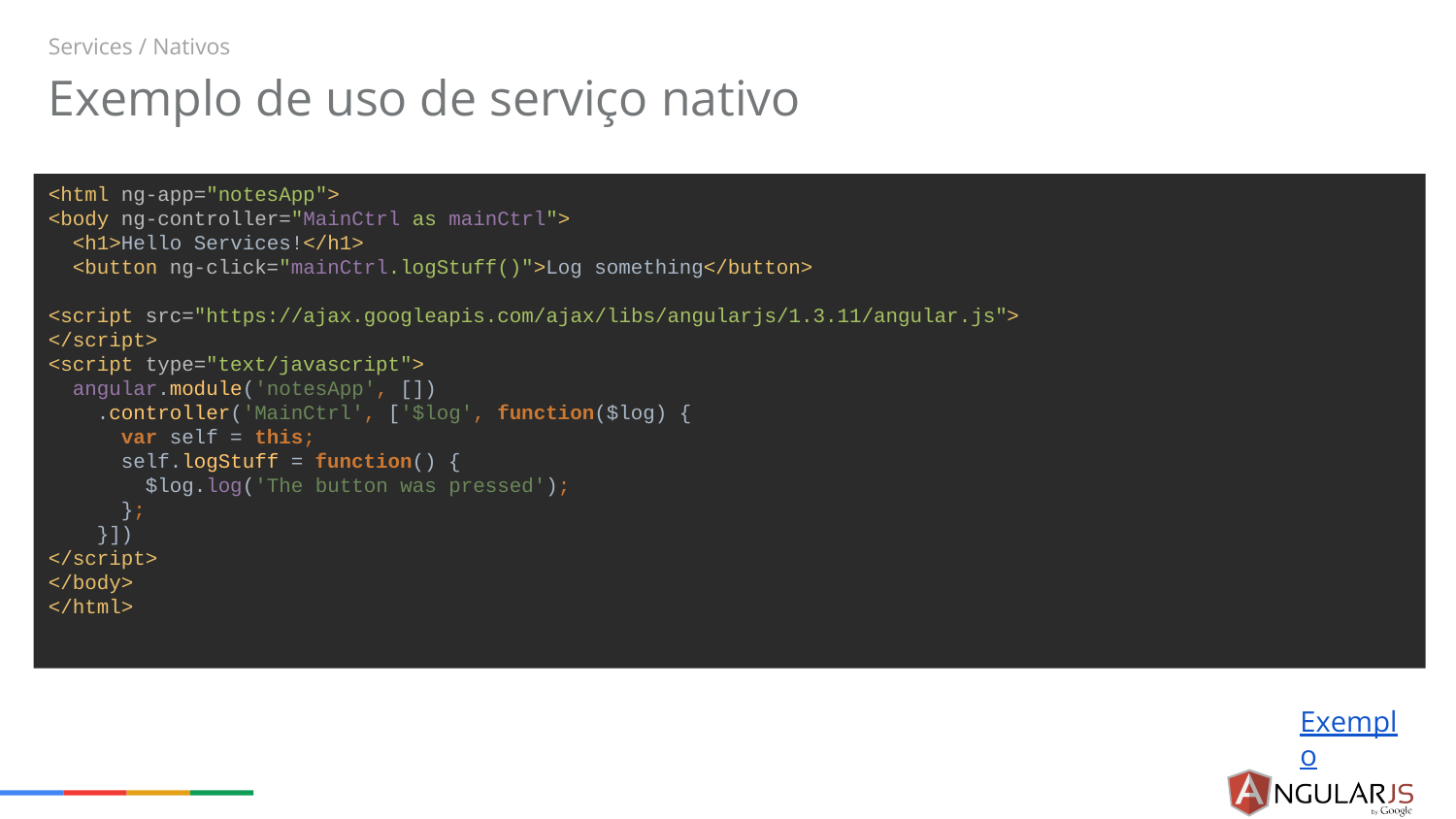

Services / Nativos
# Exemplo de uso de serviço nativo
<html ng-app="notesApp">
<body ng-controller="MainCtrl as mainCtrl">
  <h1>Hello Services!</h1>
  <button ng-click="mainCtrl.logStuff()">Log something</button>
<script src="https://ajax.googleapis.com/ajax/libs/angularjs/1.3.11/angular.js">
</script>
<script type="text/javascript">
  angular.module('notesApp', [])
    .controller('MainCtrl', ['$log', function($log) {
      var self = this;
      self.logStuff = function() {
        $log.log('The button was pressed');
      };
    }])
</script>
</body>
</html>
Exemplo